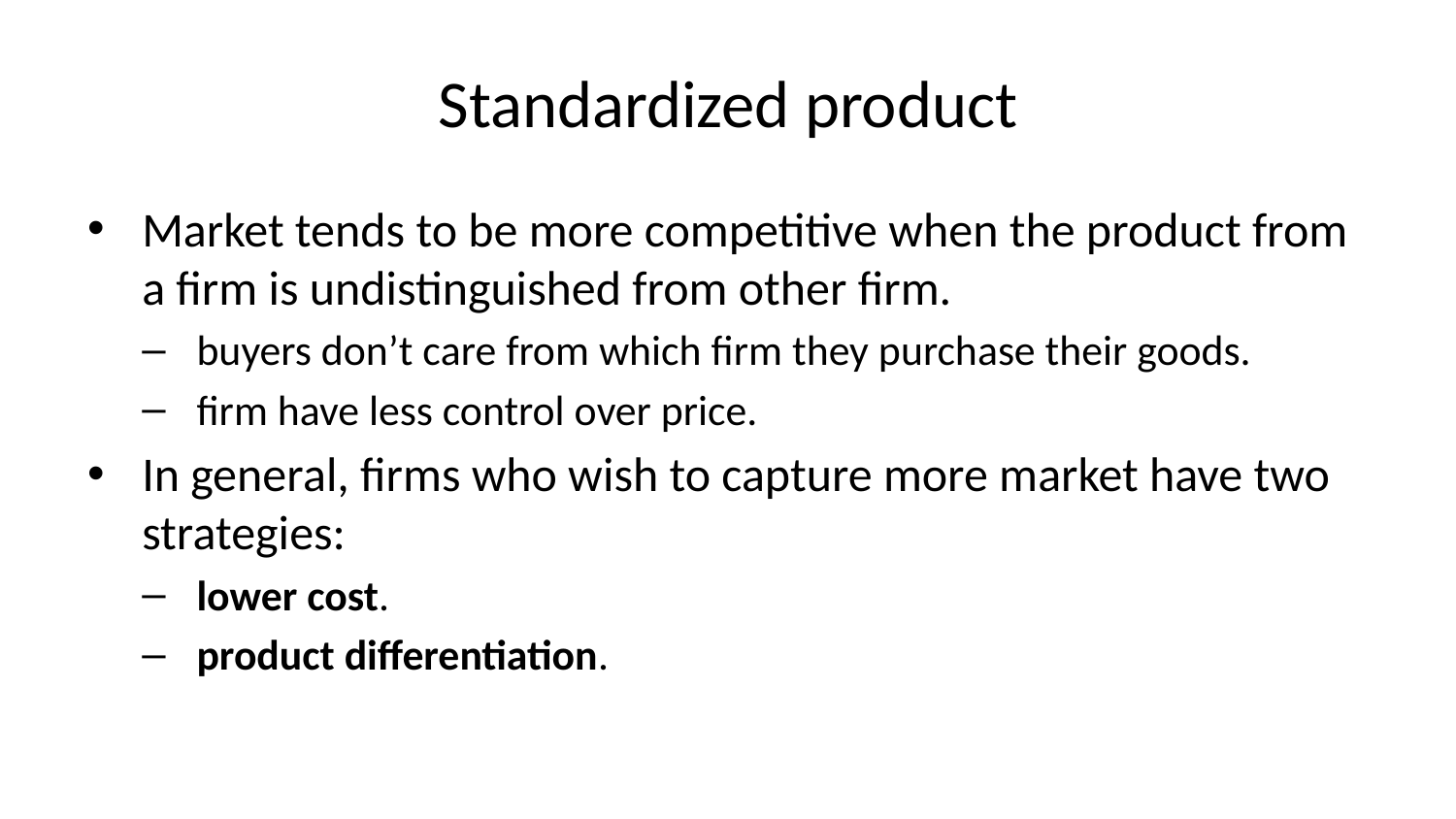

# Standardized product
Market tends to be more competitive when the product from a firm is undistinguished from other firm.
buyers don’t care from which firm they purchase their goods.
firm have less control over price.
In general, firms who wish to capture more market have two strategies:
lower cost.
product differentiation.